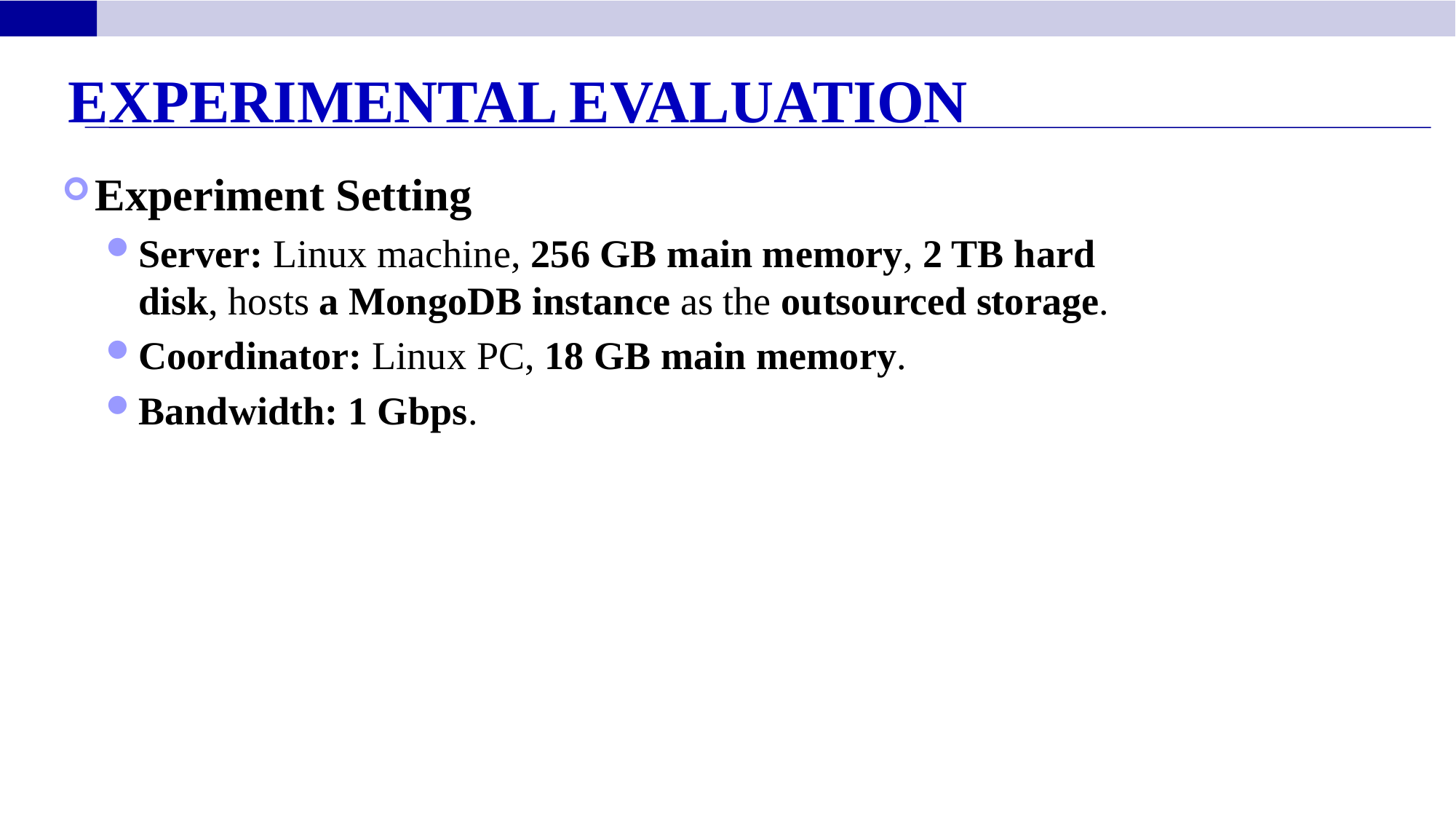

Experimental Evaluation
Experiment Setting
Server: Linux machine, 256 GB main memory, 2 TB hard disk, hosts a MongoDB instance as the outsourced storage.
Coordinator: Linux PC, 18 GB main memory.
Bandwidth: 1 Gbps.